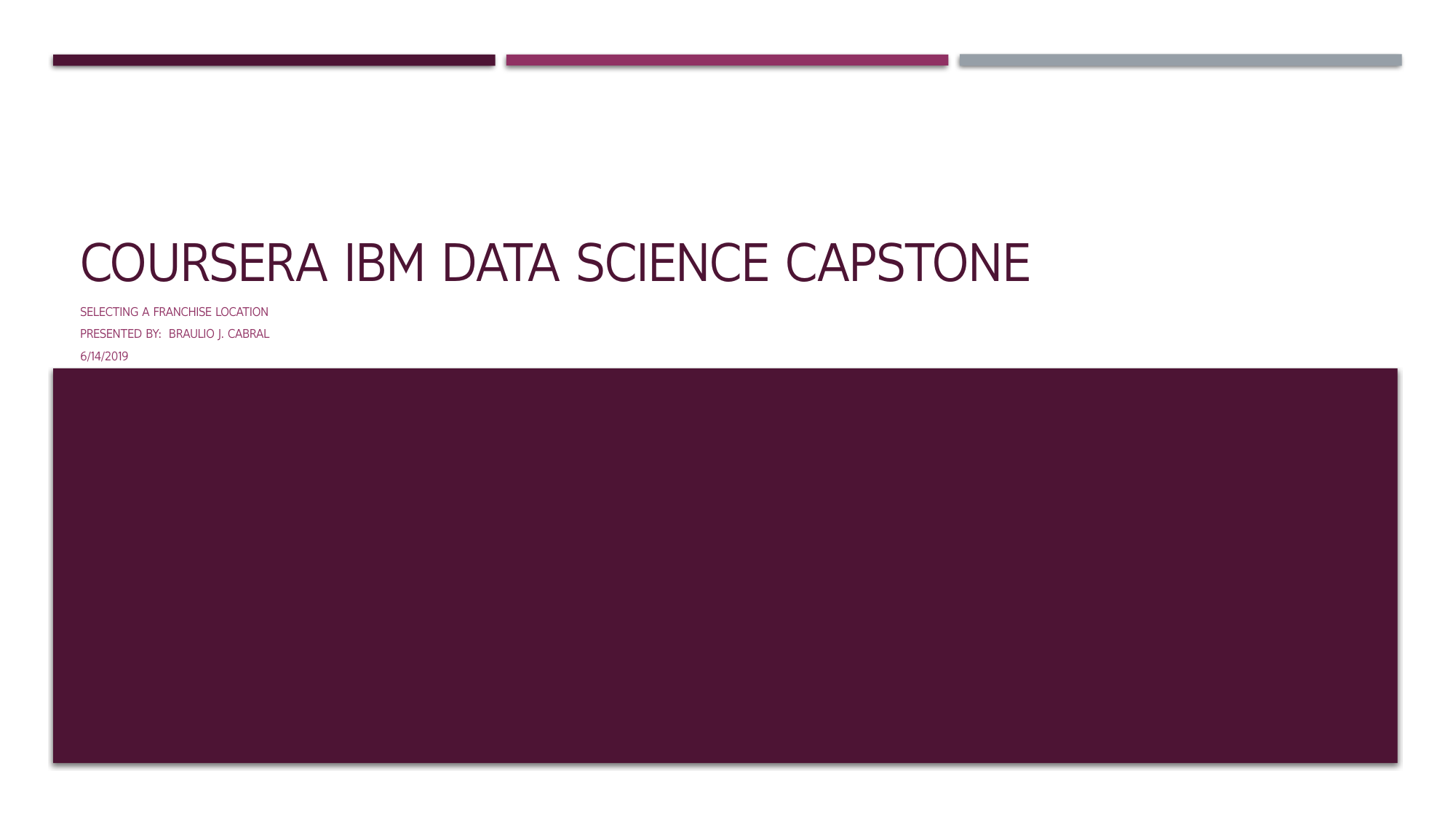

# Coursera IBM Data science capstone
Selecting a franchise location
Presented by:  Braulio J. Cabral
6/14/2019